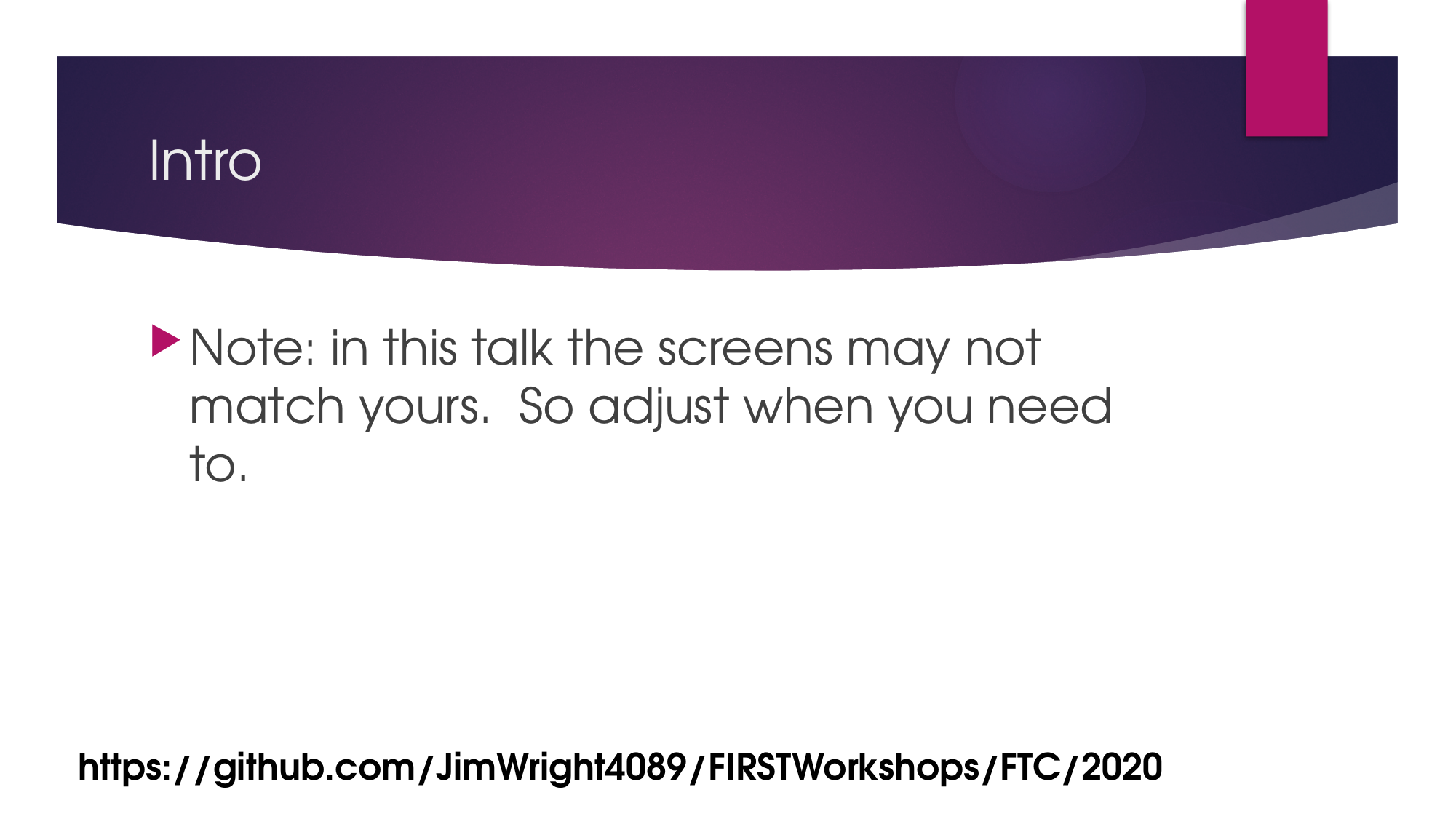

# Intro
Note: in this talk the screens may not match yours.  So adjust when you need to.

https://github.com/JimWright4089/FIRSTWorkshops/FTC/2020